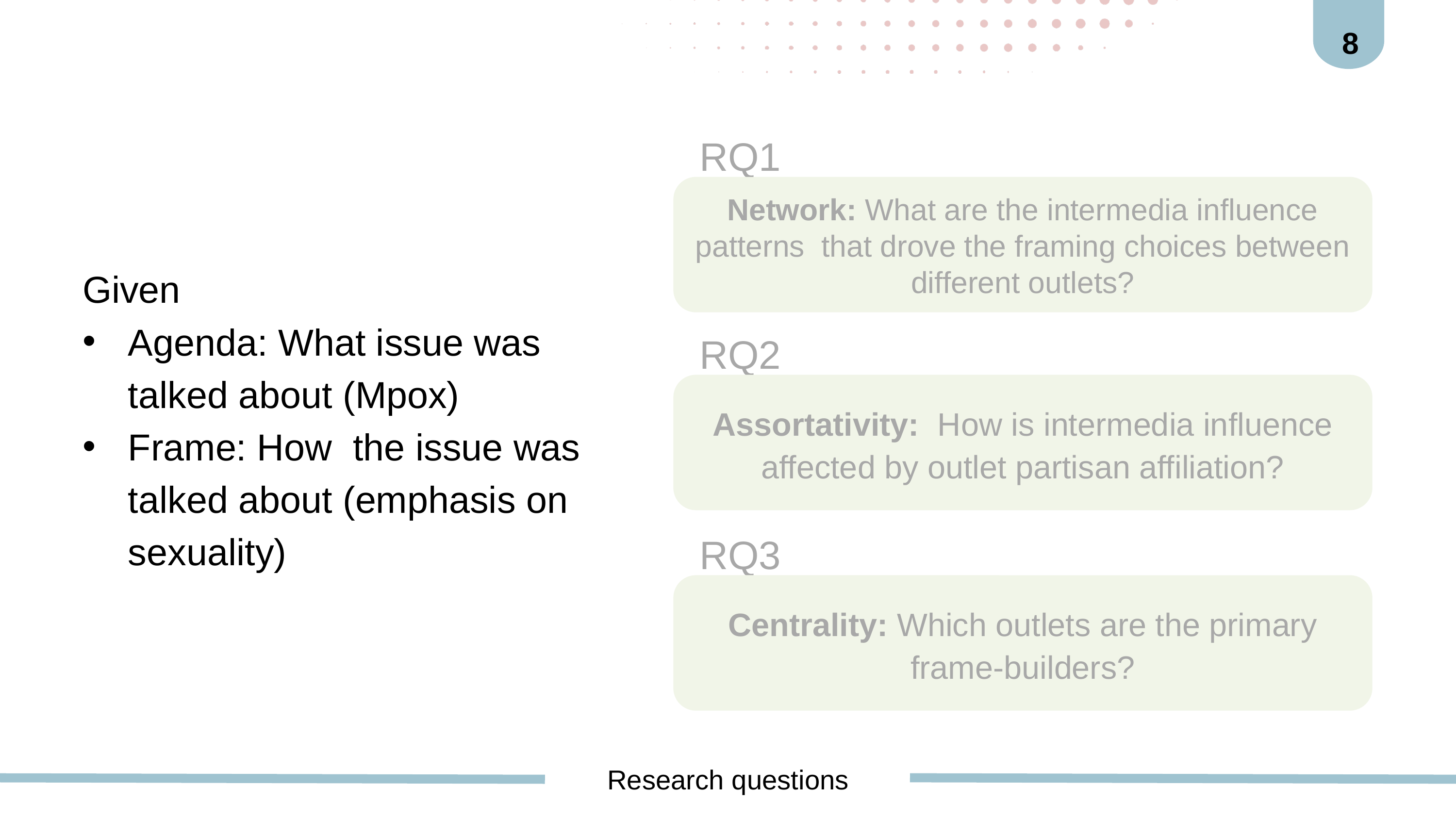

8
RQ1
Network: What are the intermedia influence patterns  that drove the framing choices between different outlets?

Given
Agenda: What issue was talked about (Mpox)
Frame: How  the issue was talked about (emphasis on sexuality)
RQ2
Assortativity:  How is intermedia influence affected by outlet partisan affiliation?

RQ3
Centrality: Which outlets are the primary frame-builders?

Research questions